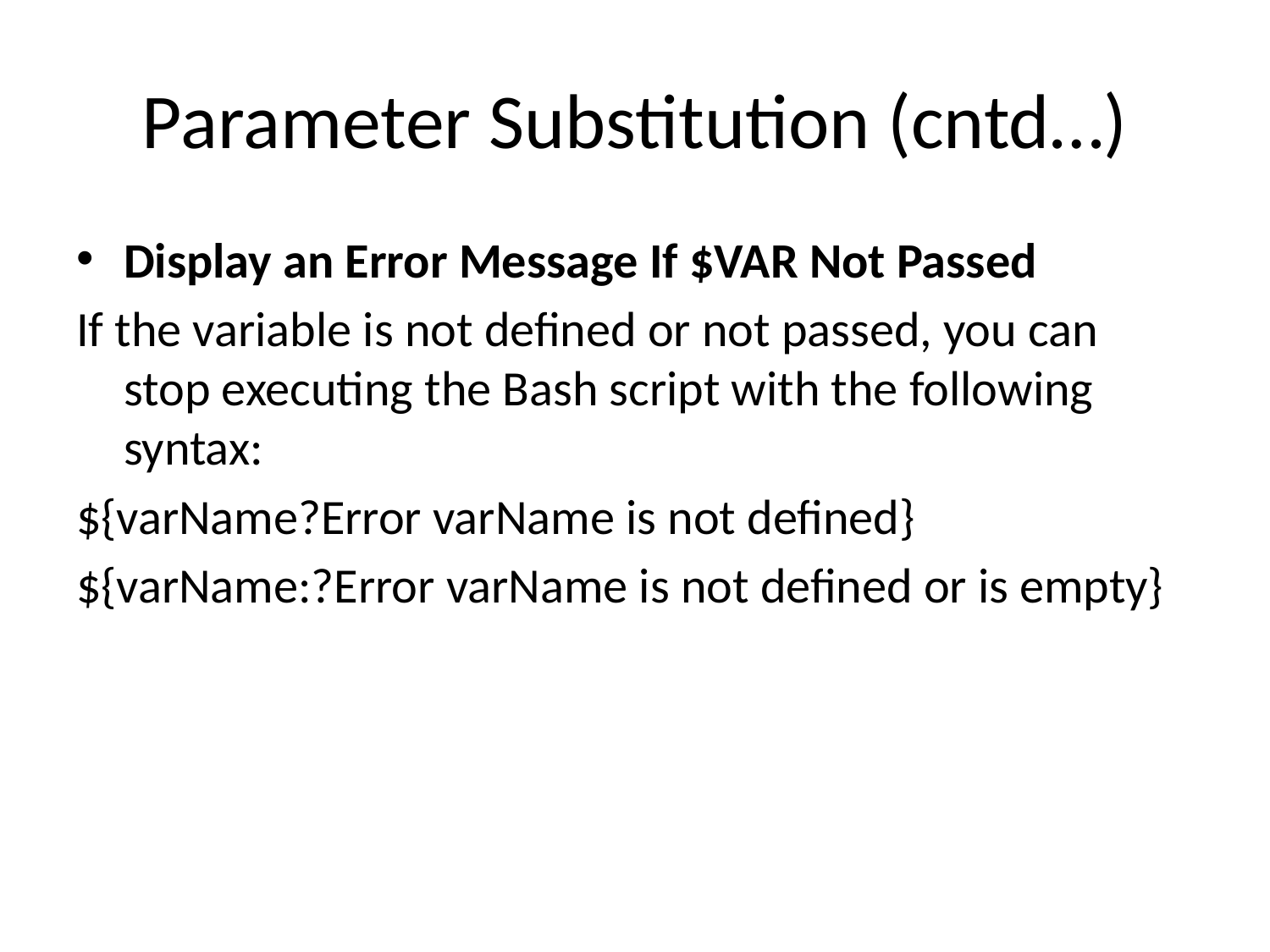

# Parameter Substitution (cntd…)
Display an Error Message If $VAR Not Passed
If the variable is not defined or not passed, you can stop executing the Bash script with the following syntax:
${varName?Error varName is not defined}
${varName:?Error varName is not defined or is empty}